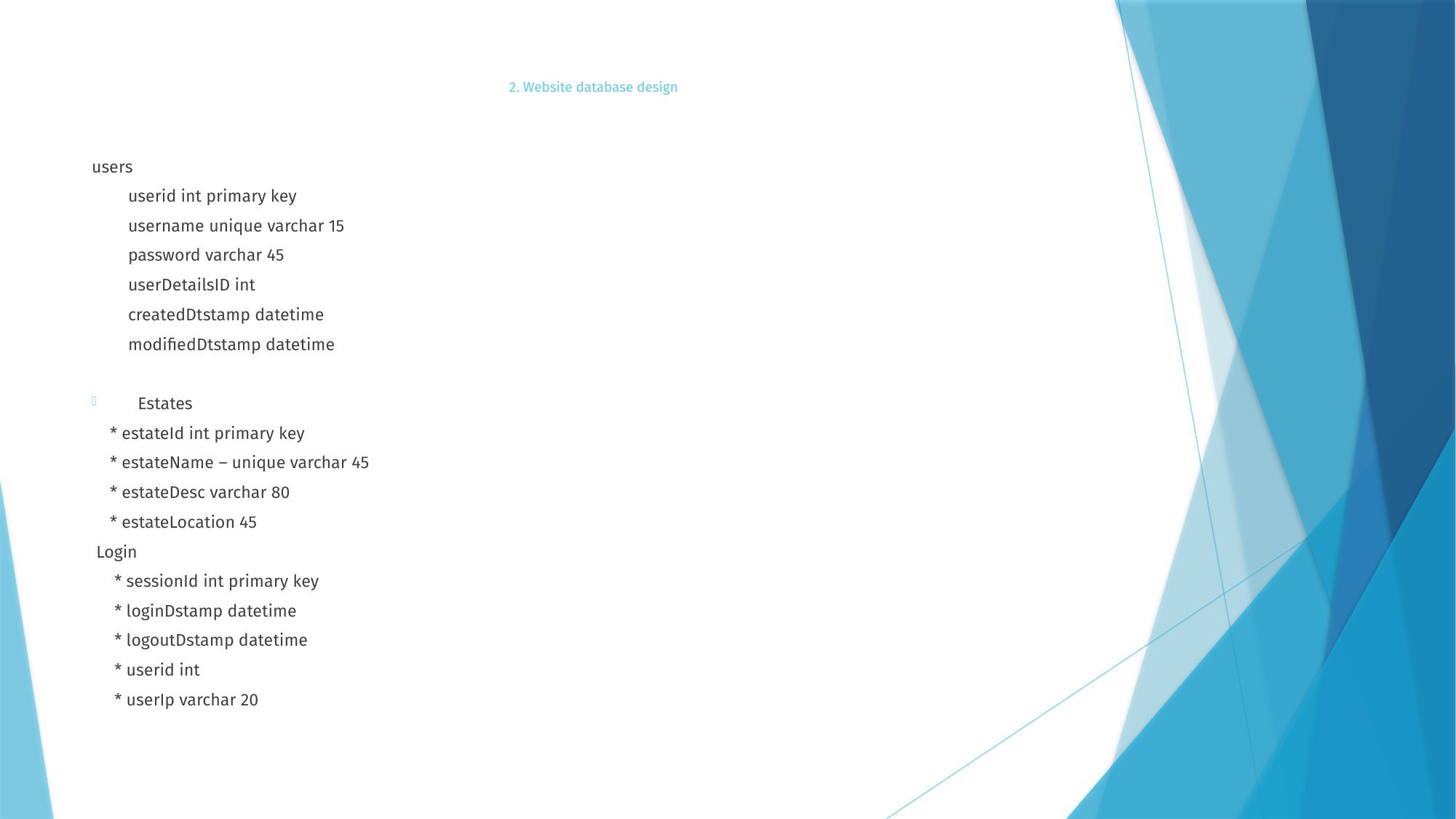

# 2. Website database design
users
        userid int primary key
        username unique varchar 15
        password varchar 45
        userDetailsID int
        createdDtstamp datetime
        modifiedDtstamp datetime

Estates
    * estateId int primary key
    * estateName – unique varchar 45
    * estateDesc varchar 80
    * estateLocation 45
 Login
     * sessionId int primary key
     * loginDstamp datetime
     * logoutDstamp datetime
     * userid int
     * userIp varchar 20